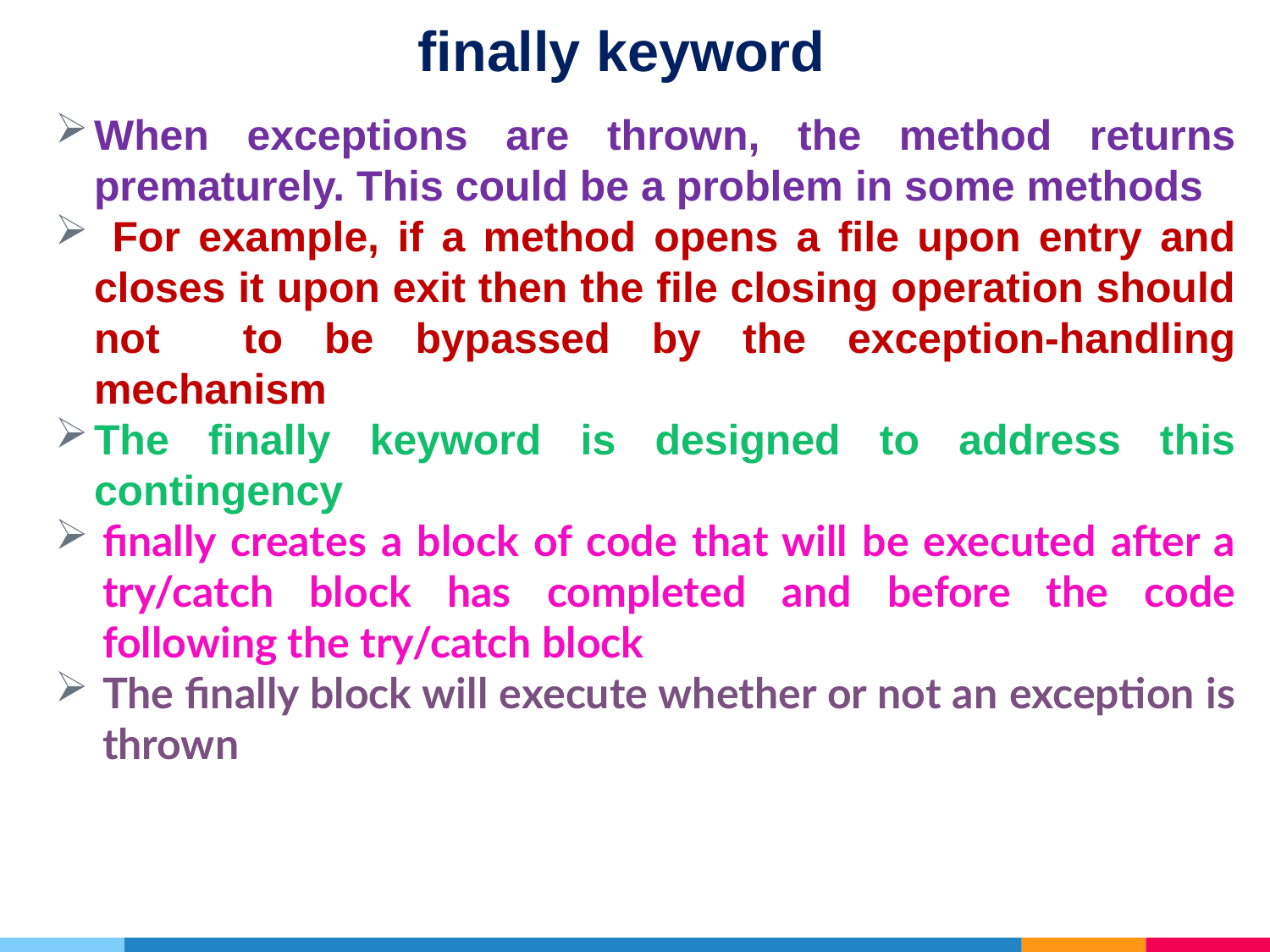

# finally keyword
When exceptions are thrown, the method returns prematurely. This could be a problem in some methods
 For example, if a method opens a file upon entry and closes it upon exit then the file closing operation should not  to be bypassed by the exception-handling mechanism
The finally keyword is designed to address this contingency
finally creates a block of code that will be executed after a try/catch block has completed and before the code following the try/catch block
The finally block will execute whether or not an exception is thrown